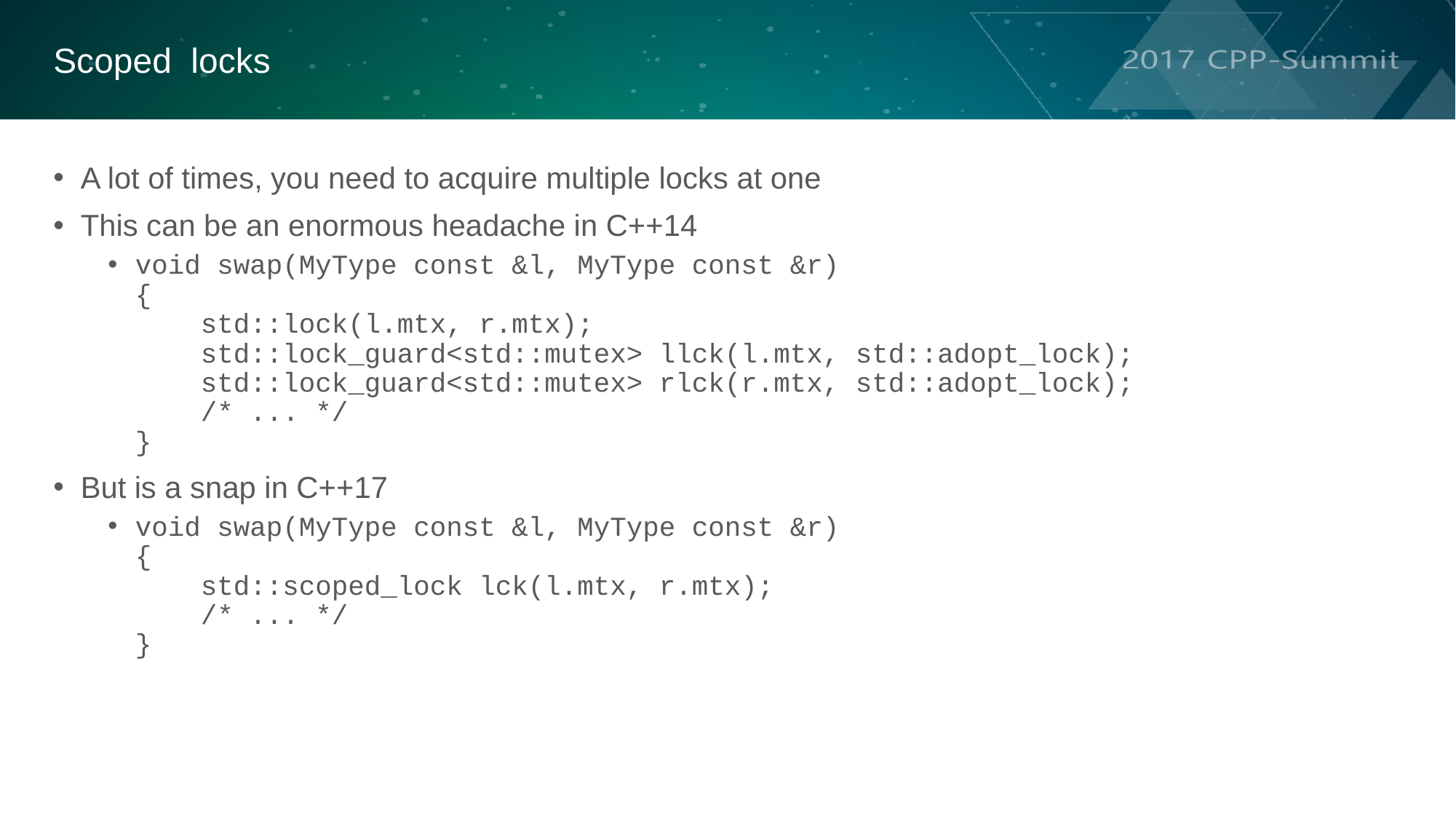

Scoped  locks
A lot of times, you need to acquire multiple locks at one
This can be an enormous headache in C++14
void swap(MyType const &l, MyType const &r)
{
    std::lock(l.mtx, r.mtx);
    std::lock_guard<std::mutex> llck(l.mtx, std::adopt_lock);
    std::lock_guard<std::mutex> rlck(r.mtx, std::adopt_lock);
    /* ... */
}
But is a snap in C++17
void swap(MyType const &l, MyType const &r)
{
    std::scoped_lock lck(l.mtx, r.mtx);
    /* ... */
}